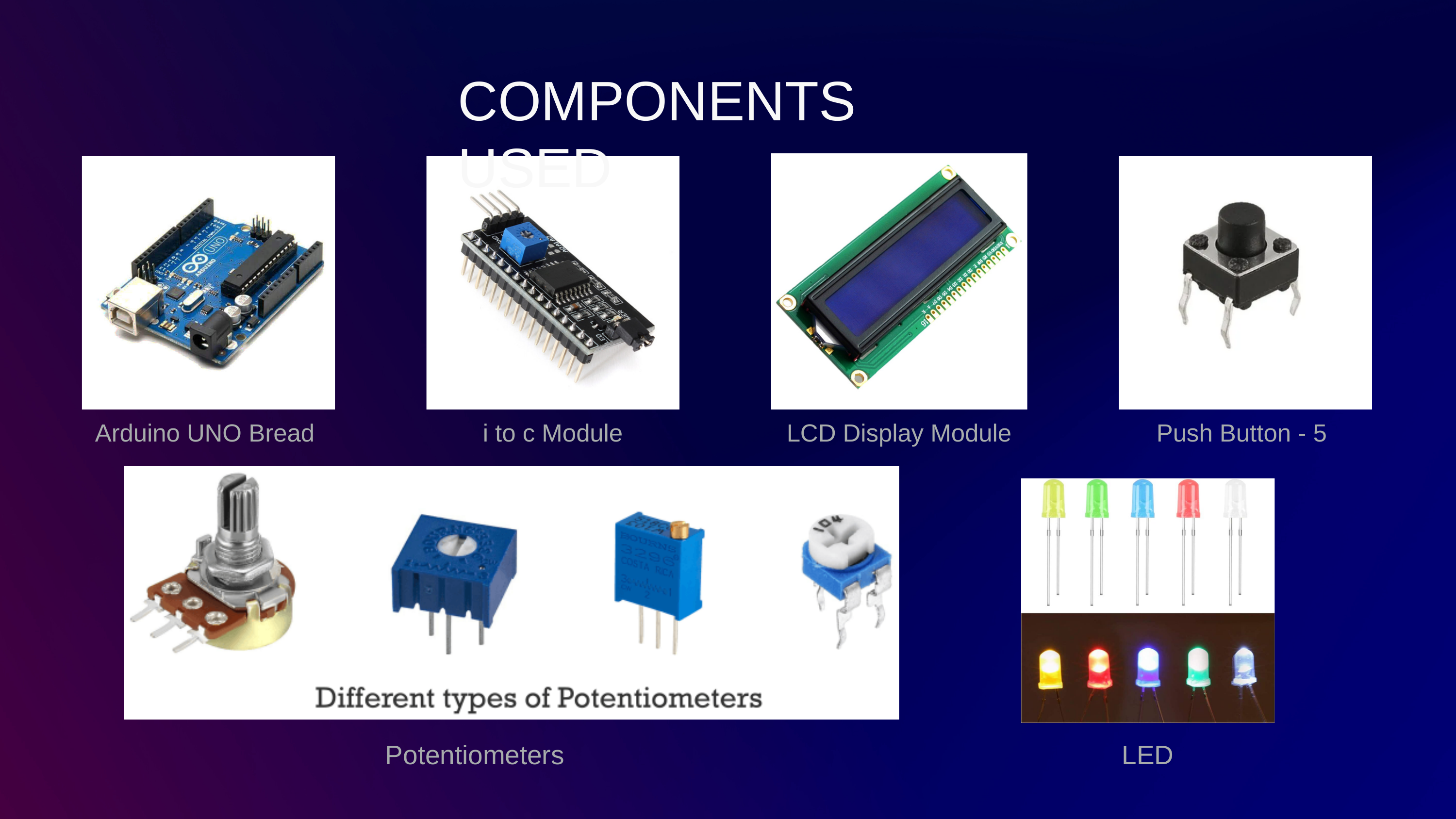

COMPONENTS USED

Arduino UNO Bread
i to c Module
LCD Display Module
Push Button - 5

Potentiometers
LED